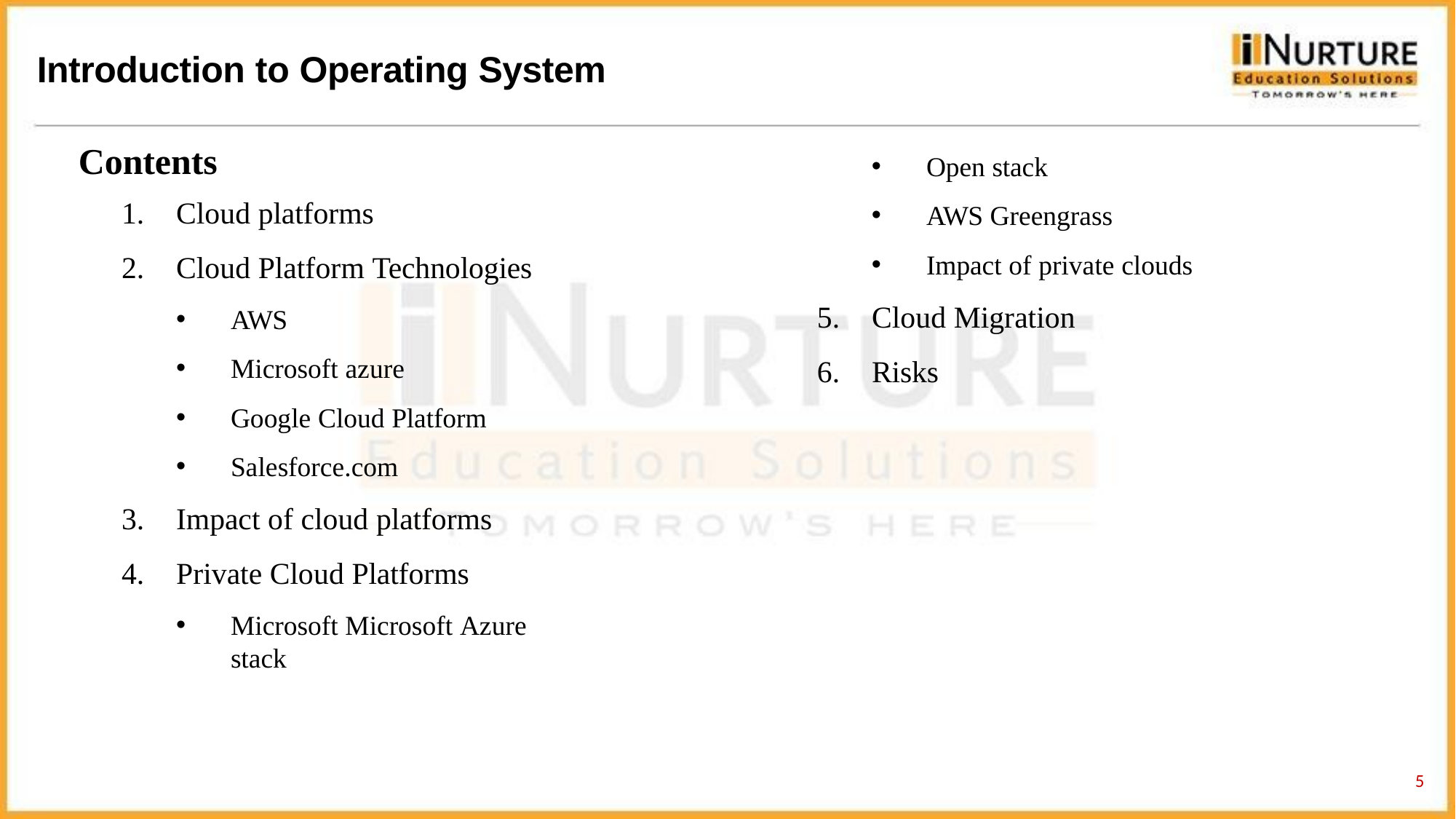

# Introduction to Operating System
Contents
Cloud platforms
Cloud Platform Technologies
AWS
Microsoft azure
Google Cloud Platform
Salesforce.com
Impact of cloud platforms
Private Cloud Platforms
Microsoft Microsoft Azure stack
Open stack
AWS Greengrass
Impact of private clouds
Cloud Migration
Risks
5